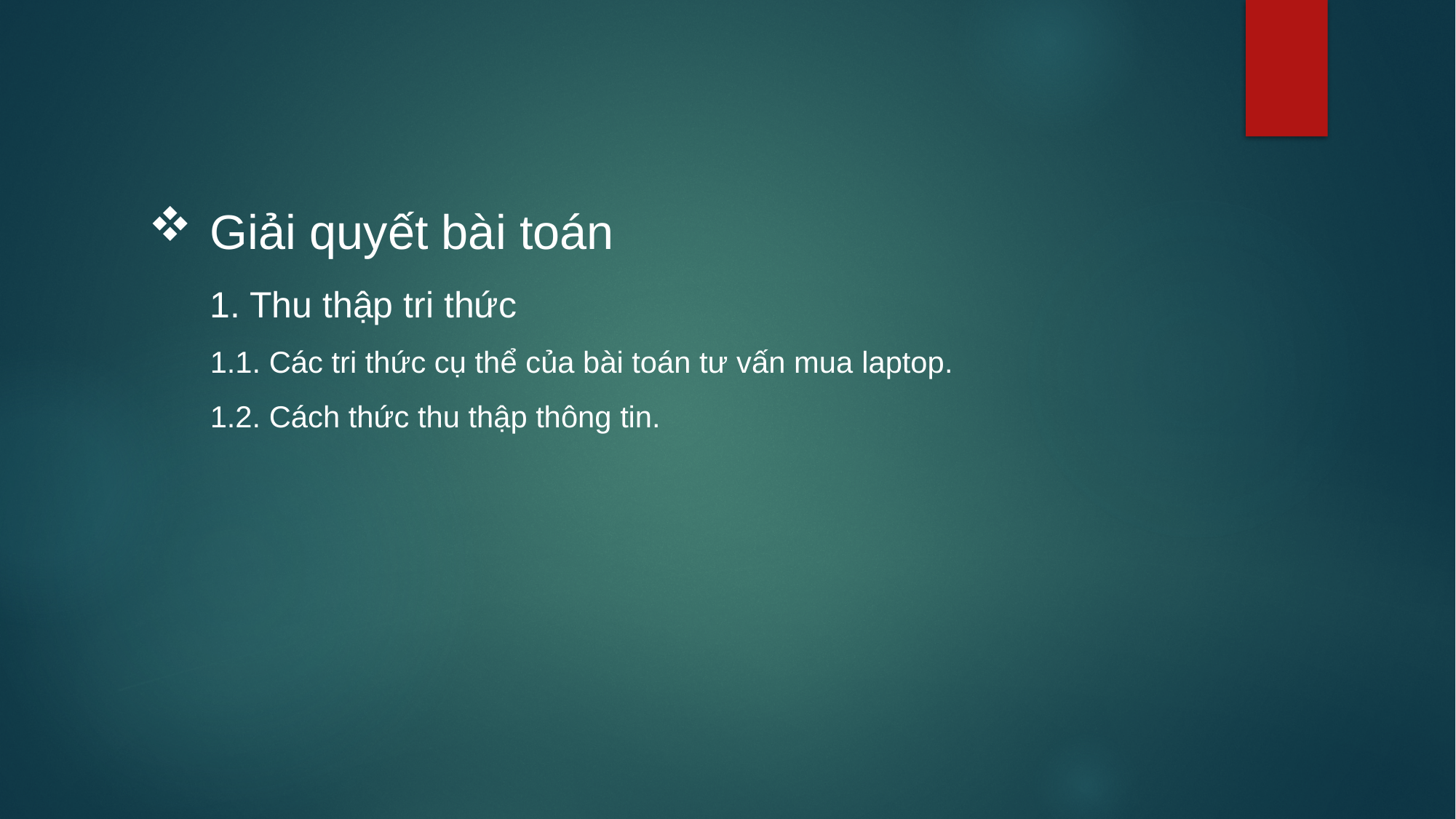

# Giải quyết bài toán 1. Thu thập tri thức 1.1. Các tri thức cụ thể của bài toán tư vấn mua laptop. 1.2. Cách thức thu thập thông tin.